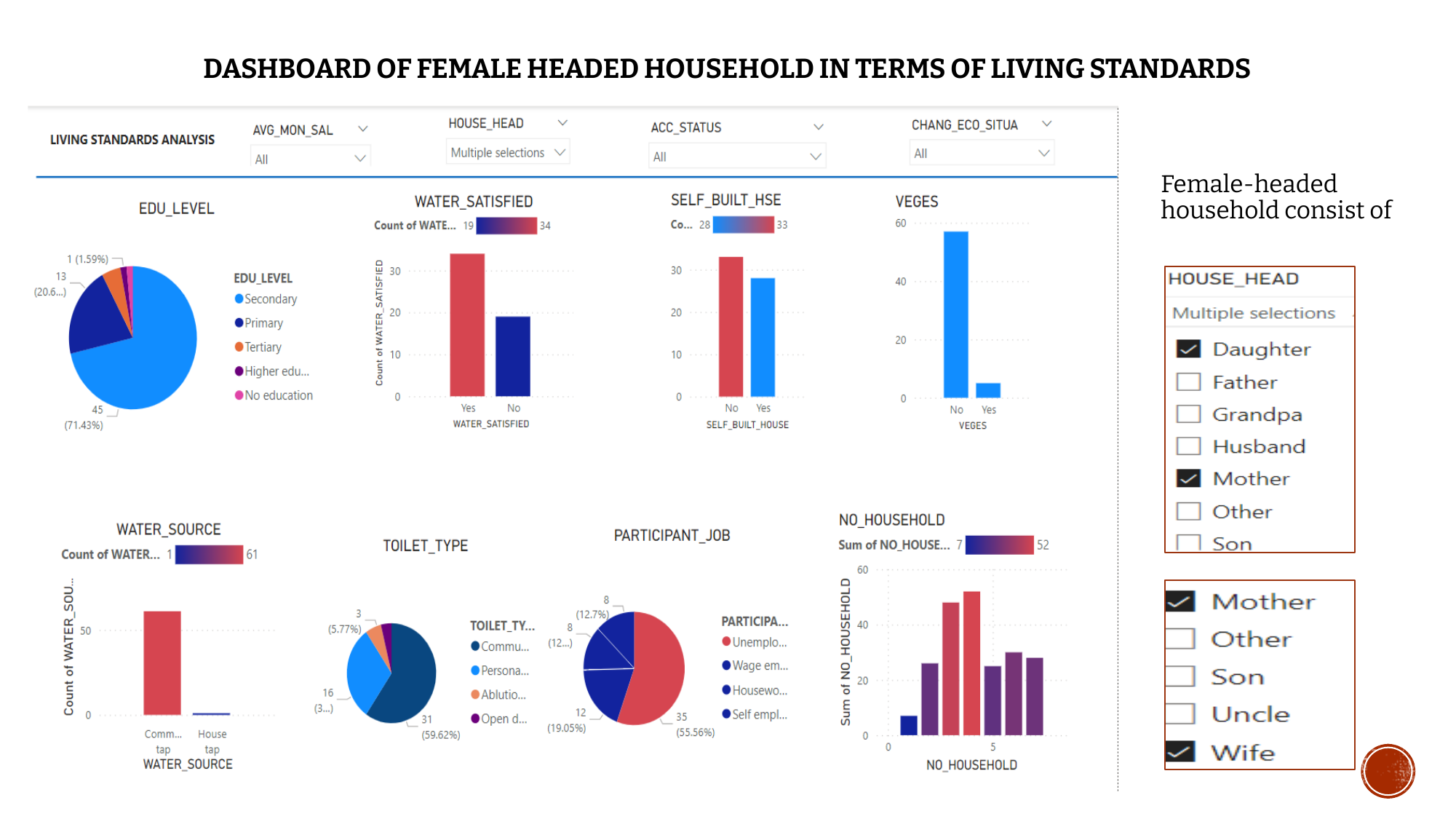

# DASHBOARD OF FEMALE HEADED HOUSEHOLD IN TERMS OF LIVING STANDARDS

Female-headed household consist of